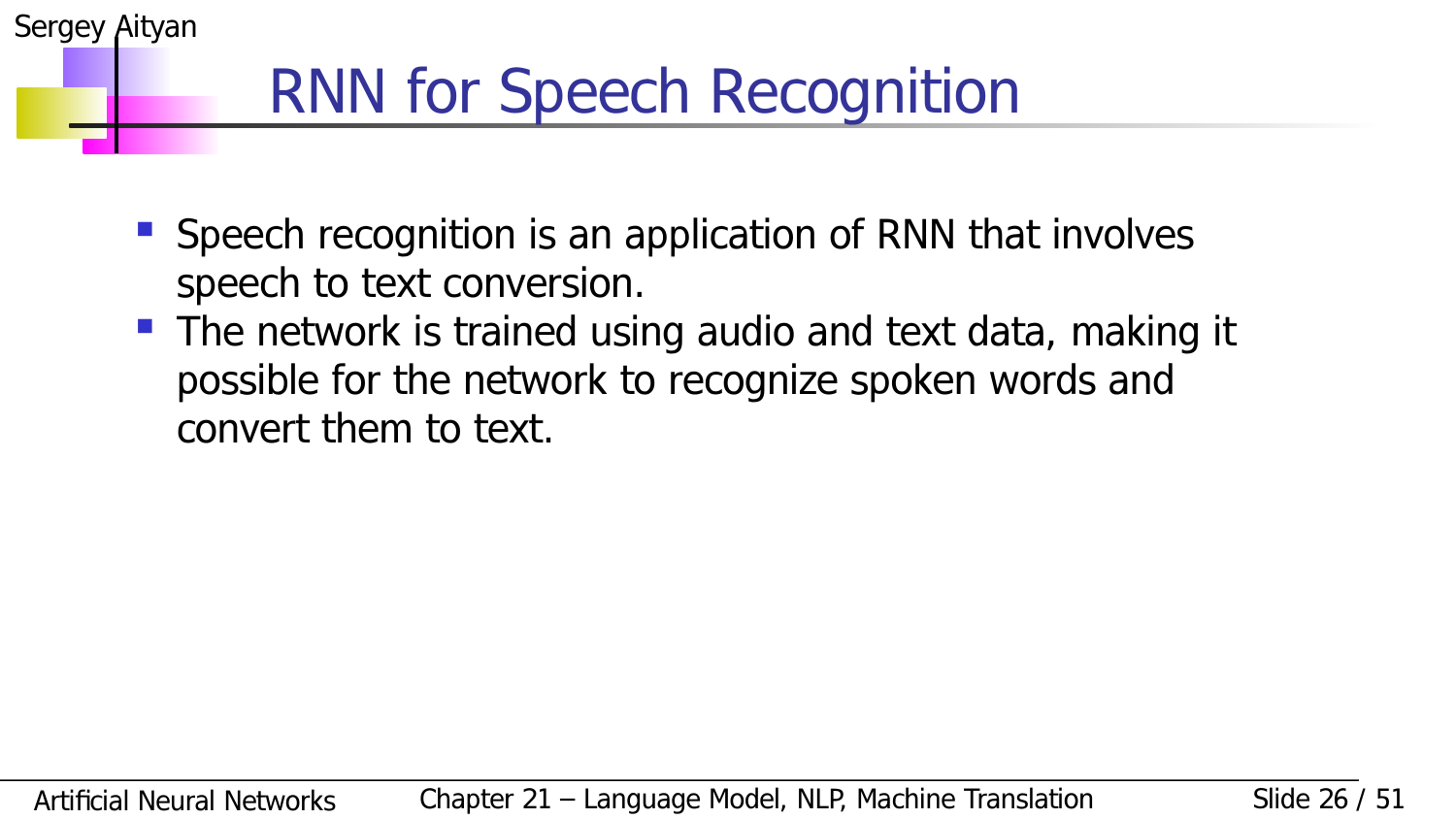

# RNN for Speech Recognition
Speech recognition is an application of RNN that involves speech to text conversion.
The network is trained using audio and text data, making it possible for the network to recognize spoken words and convert them to text.